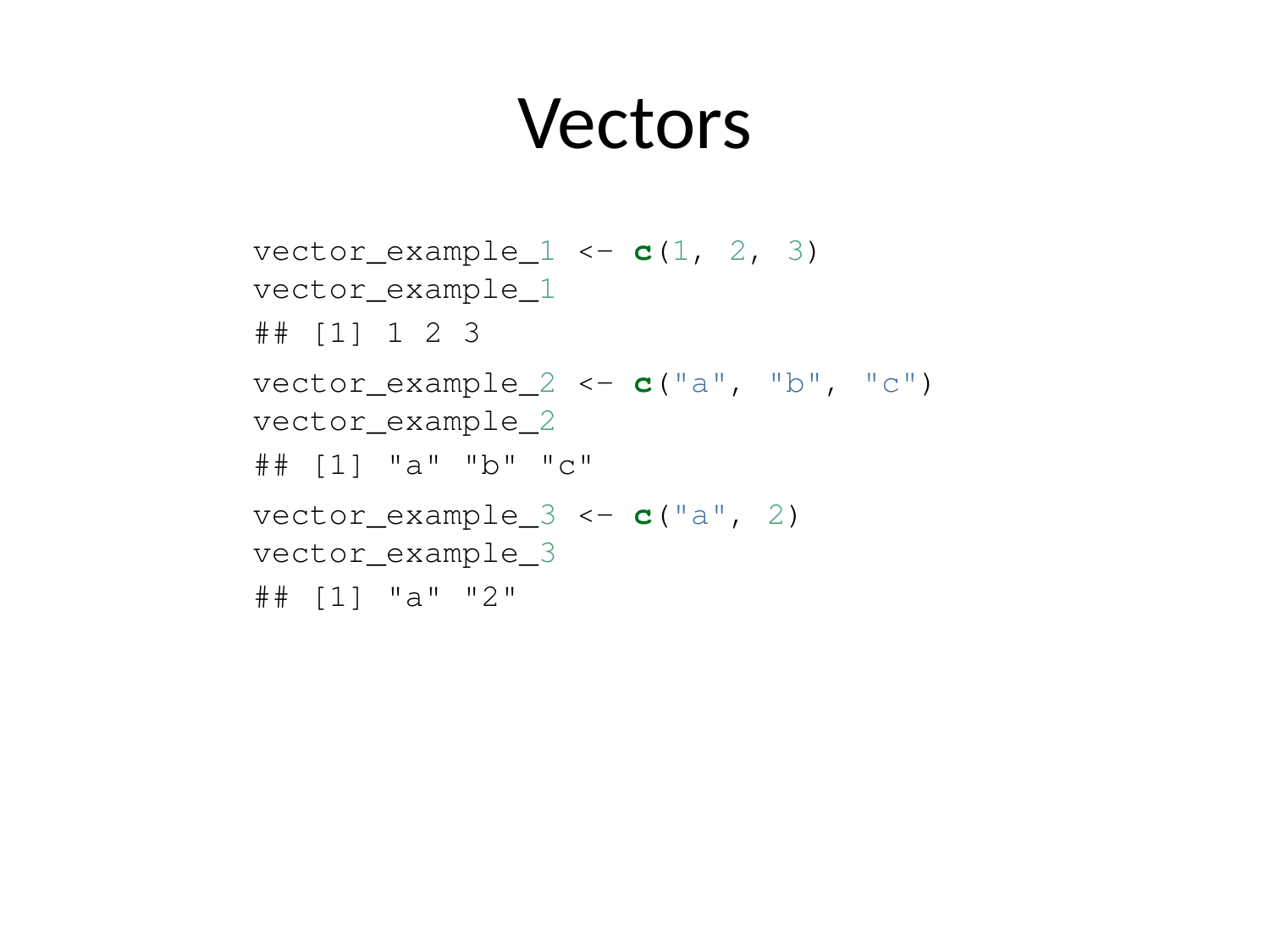

# Vectors
vector_example_1 <- c(1, 2, 3)
vector_example_1
## [1] 1 2 3
vector_example_2 <- c("a", "b", "c")
vector_example_2
## [1] "a" "b" "c"
vector_example_3 <- c("a", 2)
vector_example_3
## [1] "a" "2"